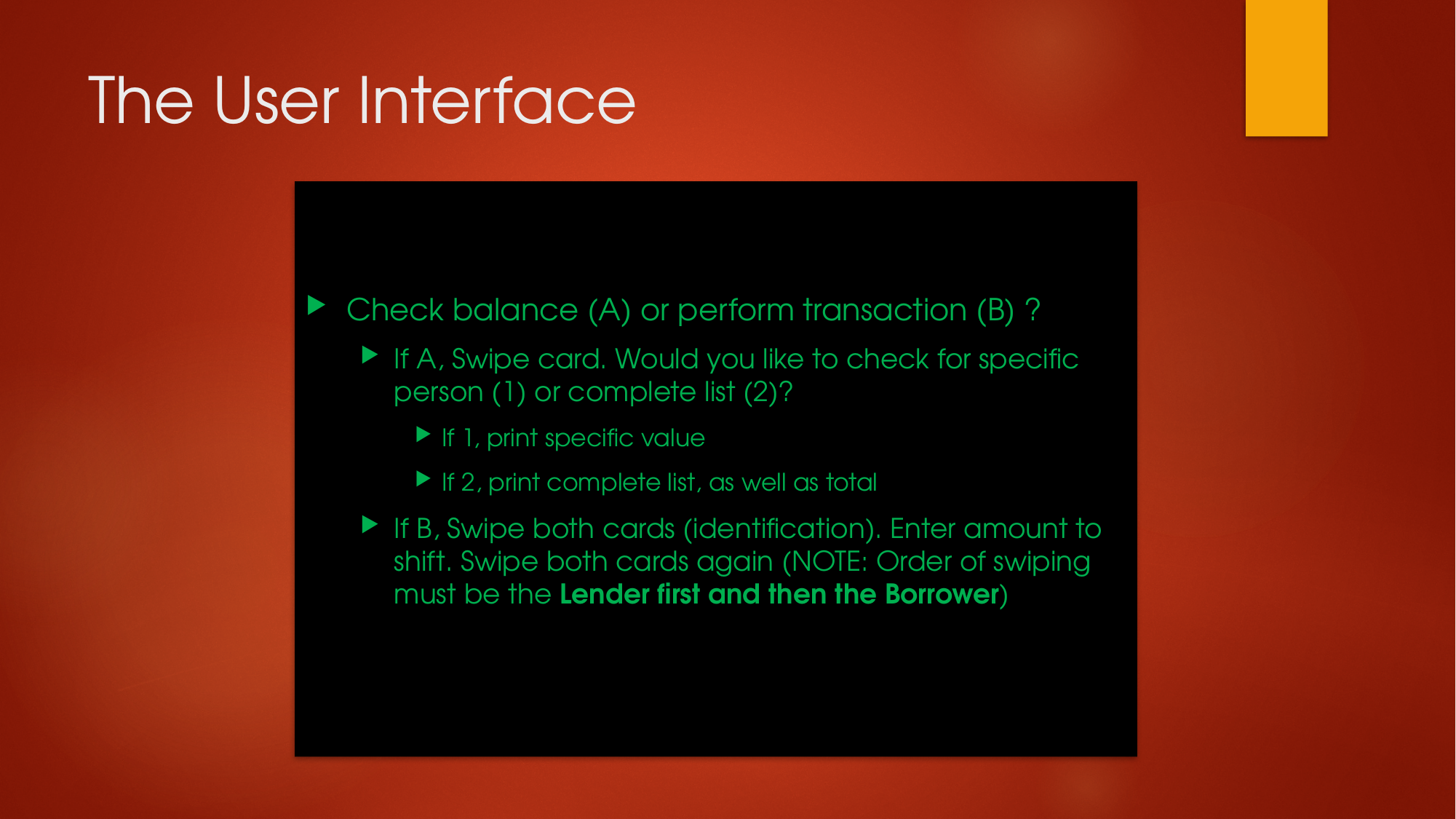

# The User Interface

Check balance (A) or perform transaction (B) ?
If A, Swipe card. Would you like to check for specific person (1) or complete list (2)?
If 1, print specific value
If 2, print complete list, as well as total
If B, Swipe both cards (identification). Enter amount to shift. Swipe both cards again (NOTE: Order of swiping must be the Lender first and then the Borrower)